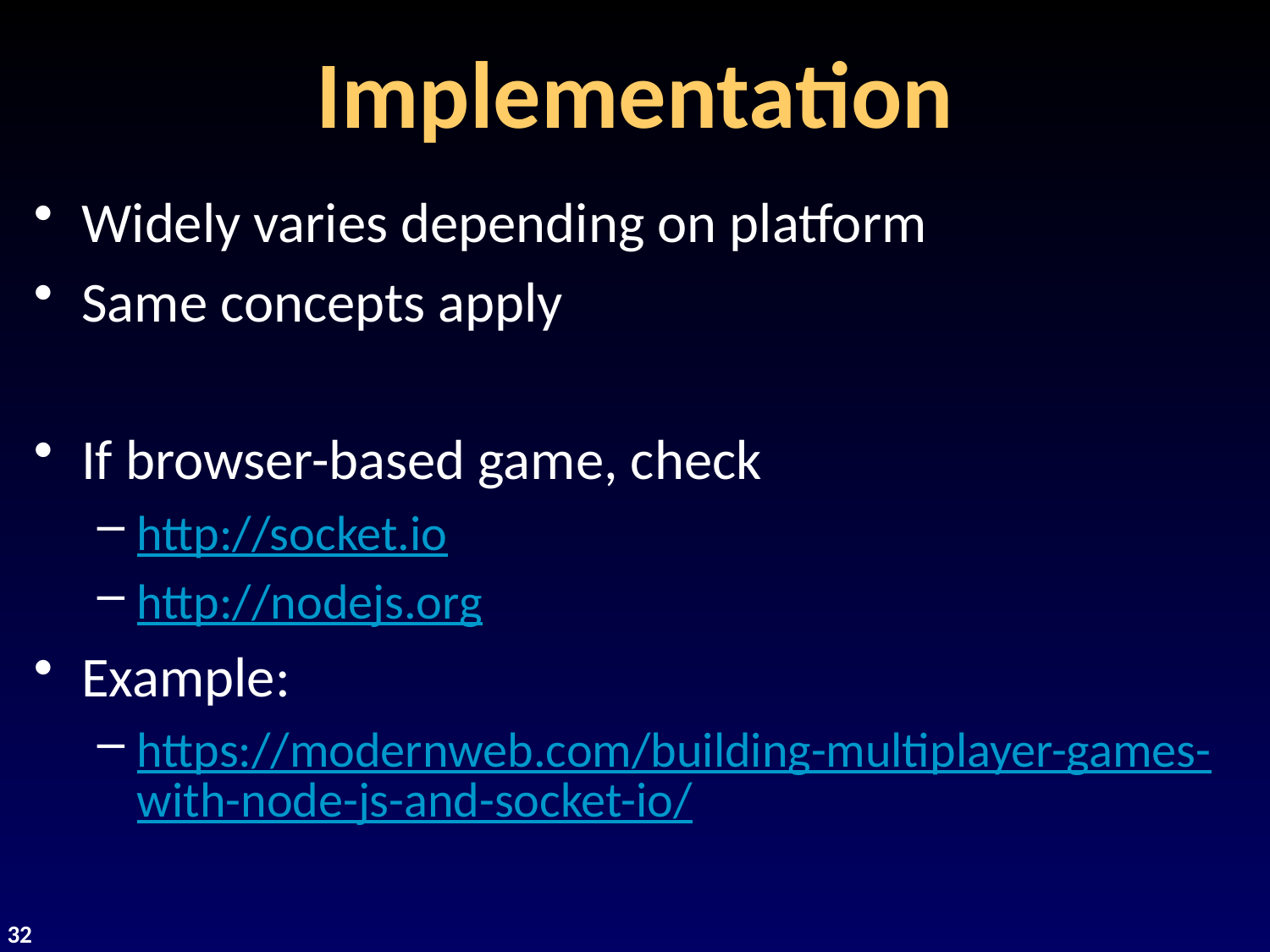

# Implementation
Widely varies depending on platform
Same concepts apply

If browser-based game, check
http://socket.io
http://nodejs.org
Example:
https://modernweb.com/building-multiplayer-games-with-node-js-and-socket-io/

32